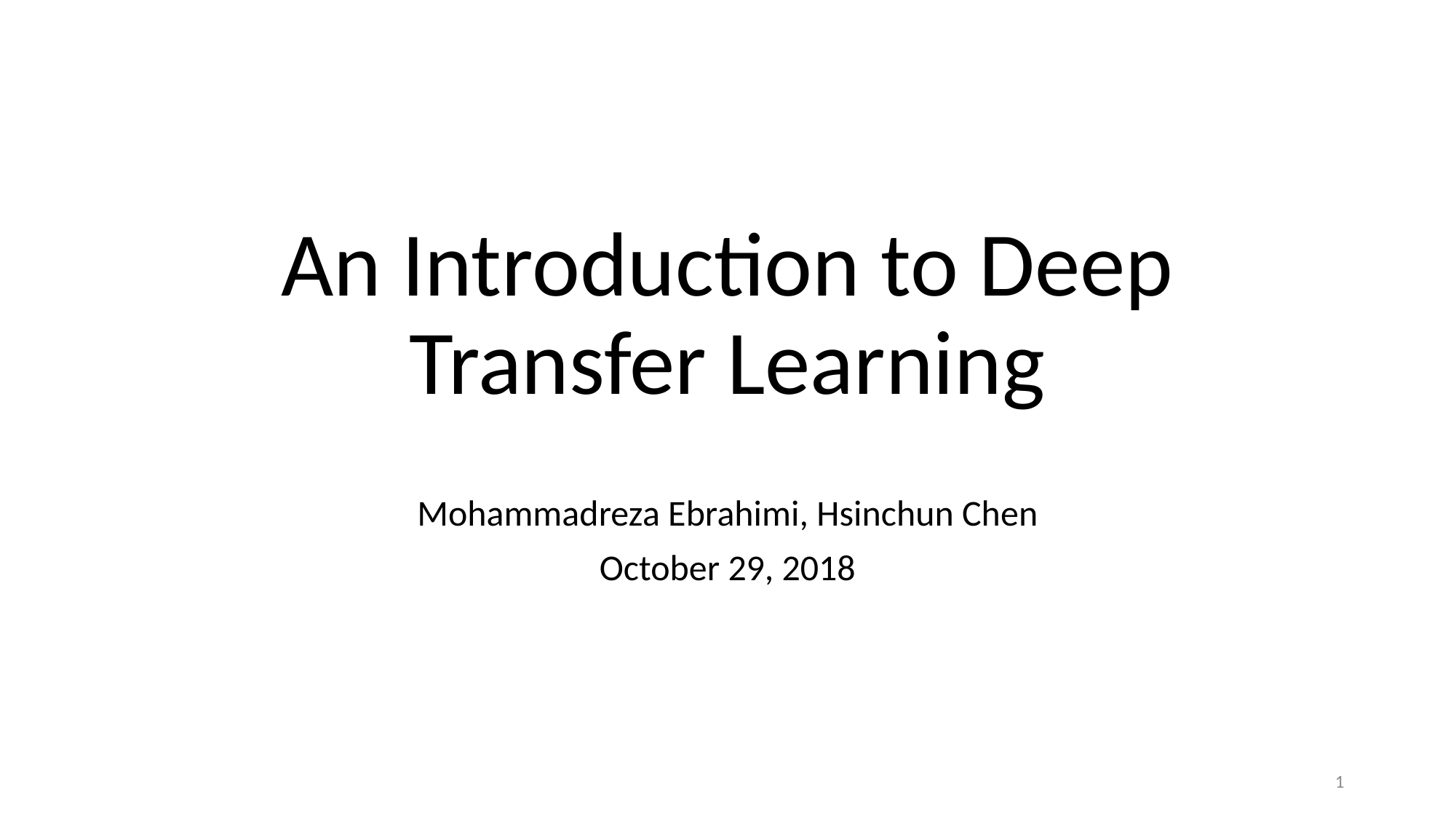

# An Introduction to Deep Transfer Learning

Mohammadreza Ebrahimi, Hsinchun Chen
October 29, 2018
1